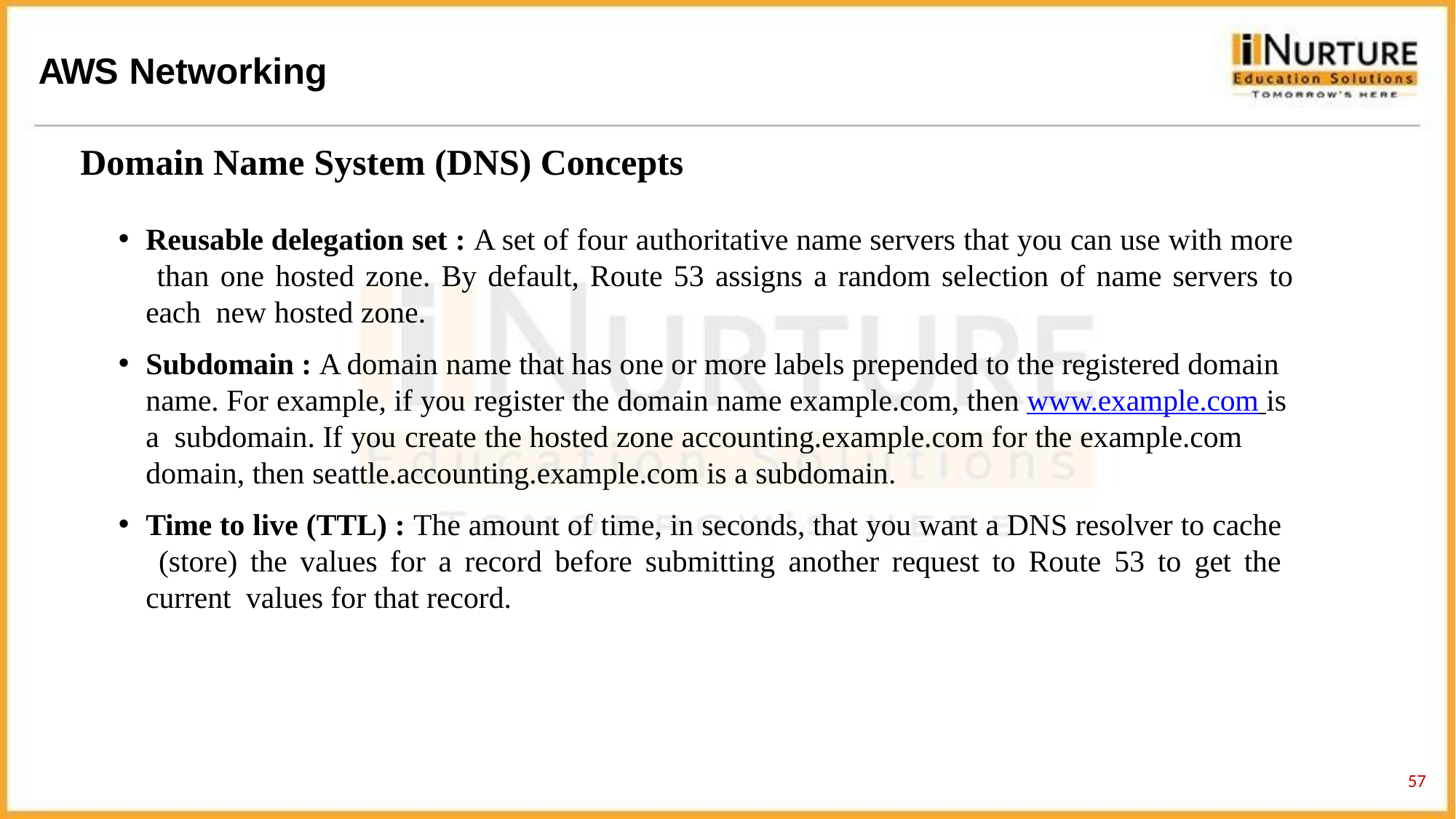

# AWS Networking
Domain Name System (DNS) Concepts

Reusable delegation set : A set of four authoritative name servers that you can use with more  than one hosted zone. By default, Route 53 assigns a random selection of name servers to each  new hosted zone.
Subdomain : A domain name that has one or more labels prepended to the registered domain  name. For example, if you register the domain name example.com, then www.example.com is a  subdomain. If you create the hosted zone accounting.example.com for the example.com  domain, then seattle.accounting.example.com is a subdomain.
Time to live (TTL) : The amount of time, in seconds, that you want a DNS resolver to cache  (store) the values for a record before submitting another request to Route 53 to get the current  values for that record.
57